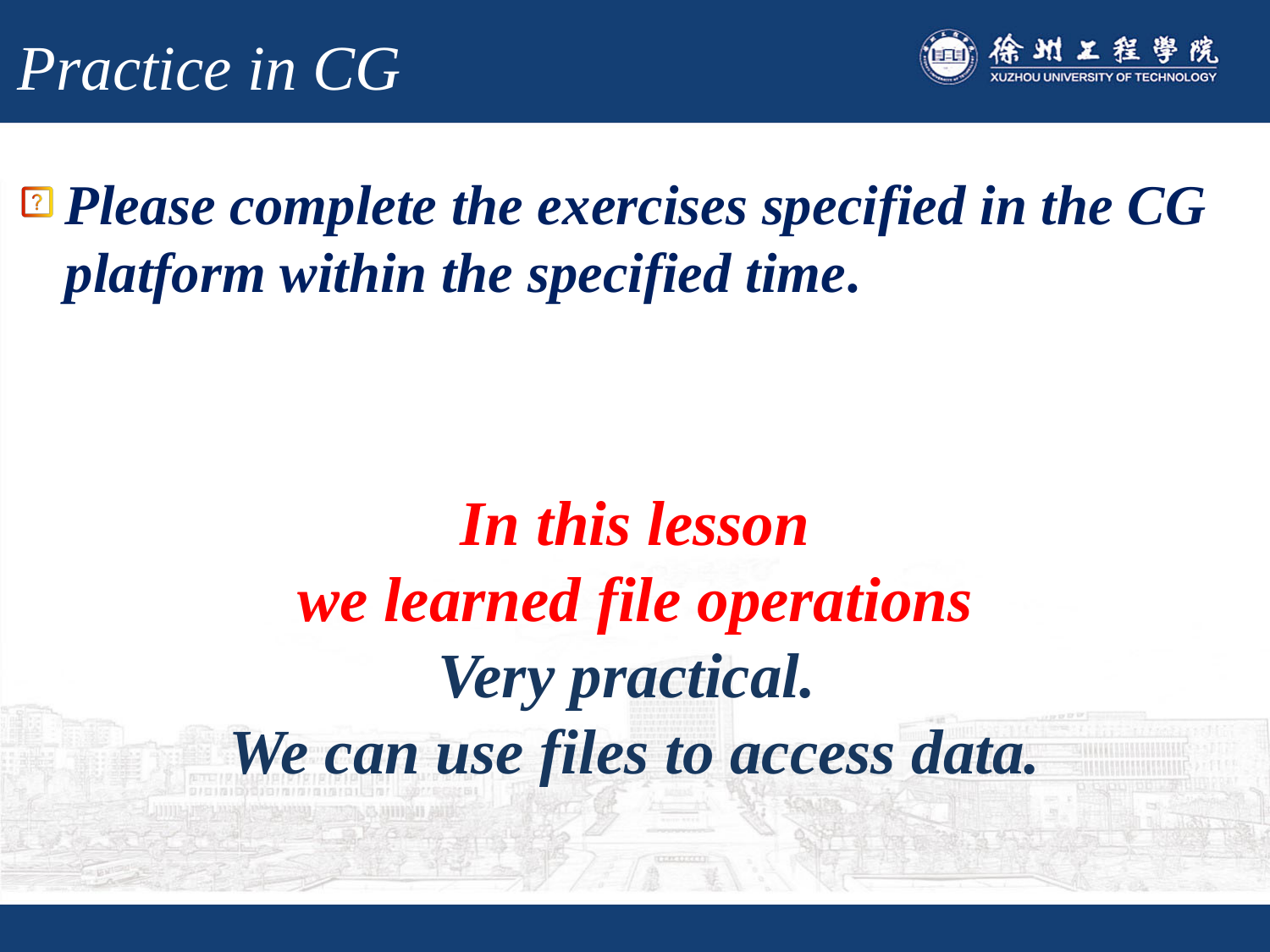

# Practice in CG
Please complete the exercises specified in the CG platform within the specified time.
In this lesson
we learned file operations
Very practical.
We can use files to access data.